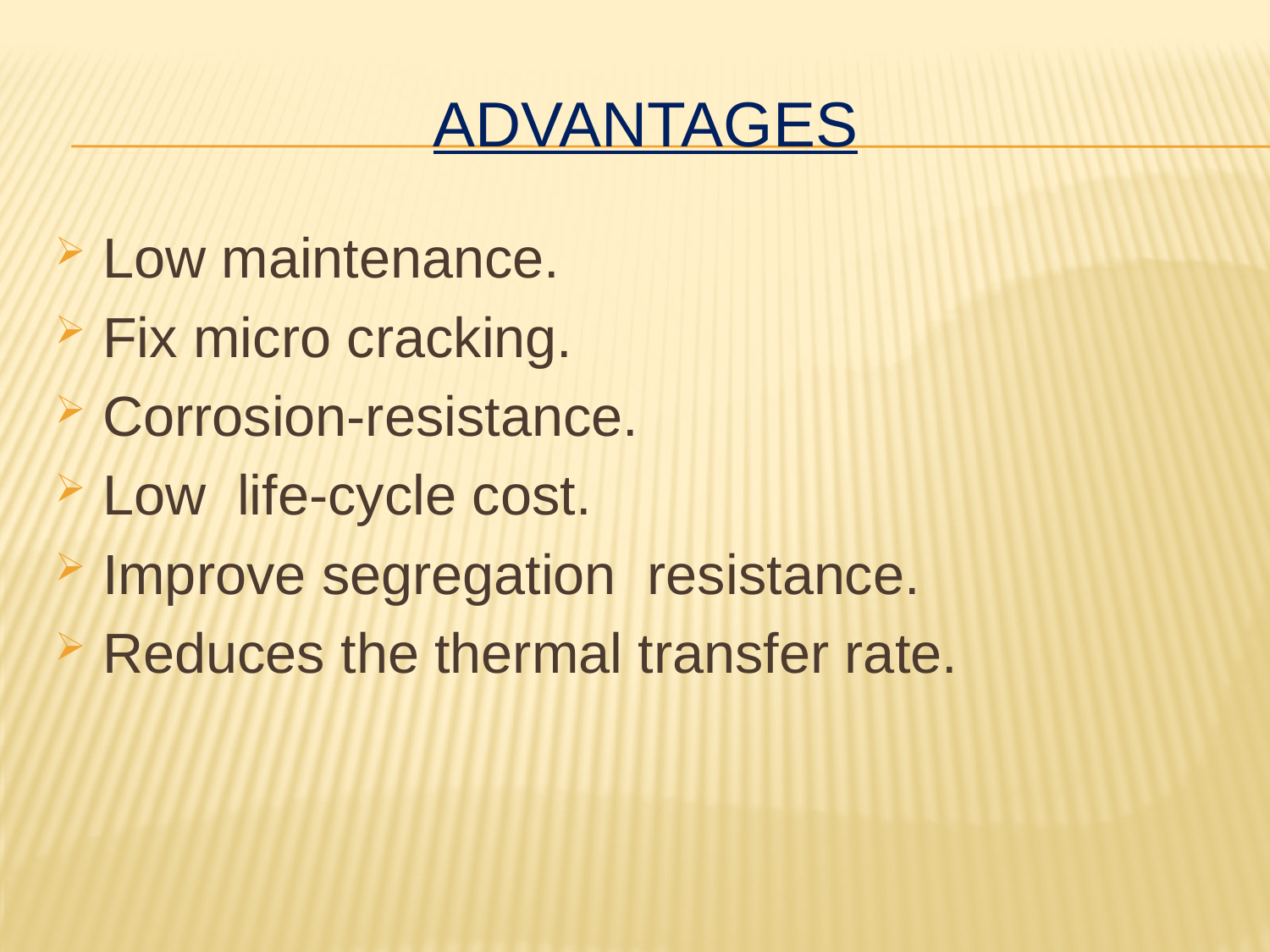

# ADVANTAGES
Low maintenance.
Fix micro cracking.
Corrosion-resistance.
Low  life-cycle cost.
Improve segregation  resistance.
Reduces the thermal transfer rate.